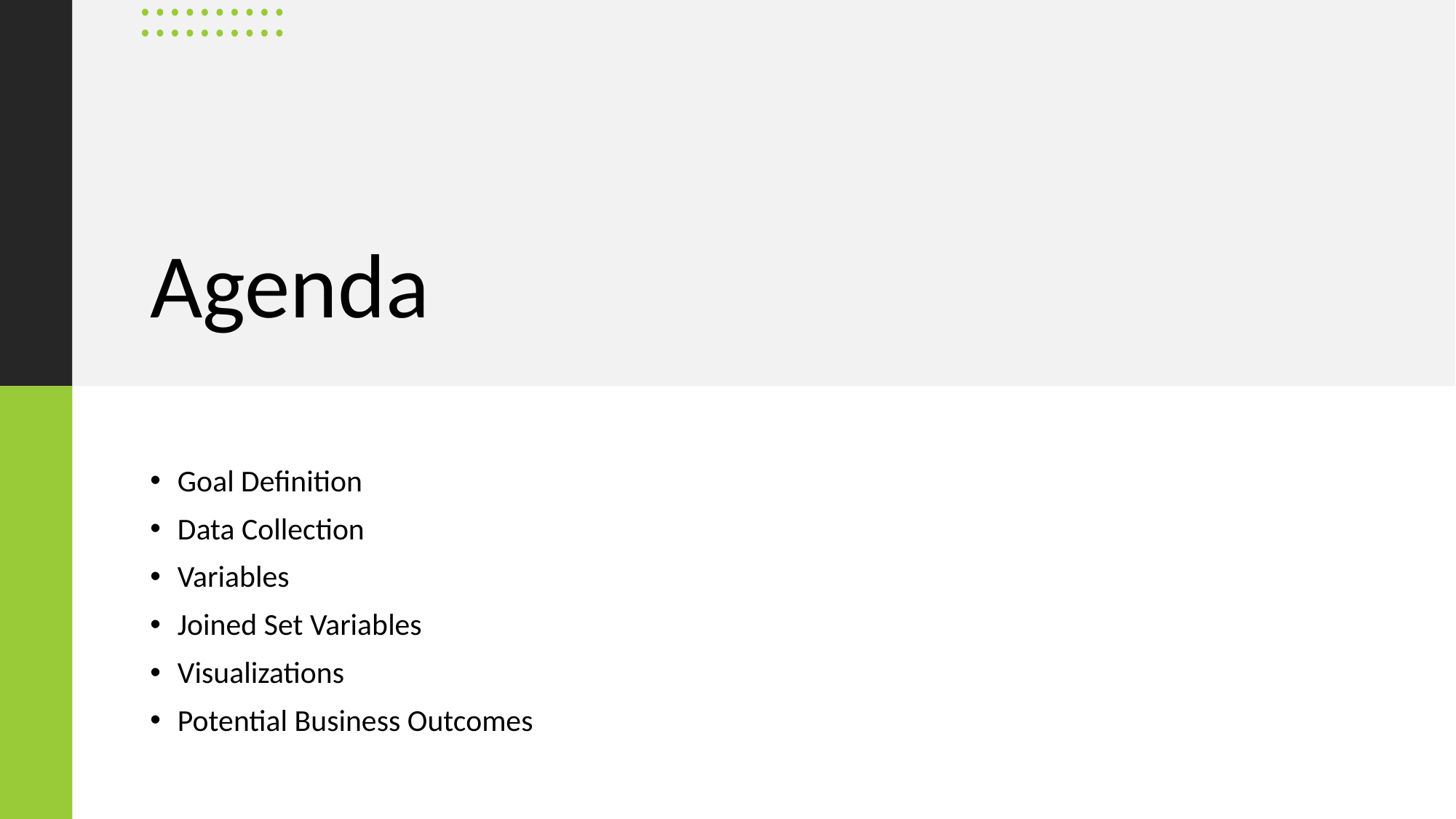

# Agenda

Goal Definition
Data Collection
Variables
Joined Set Variables
Visualizations
Potential Business Outcomes